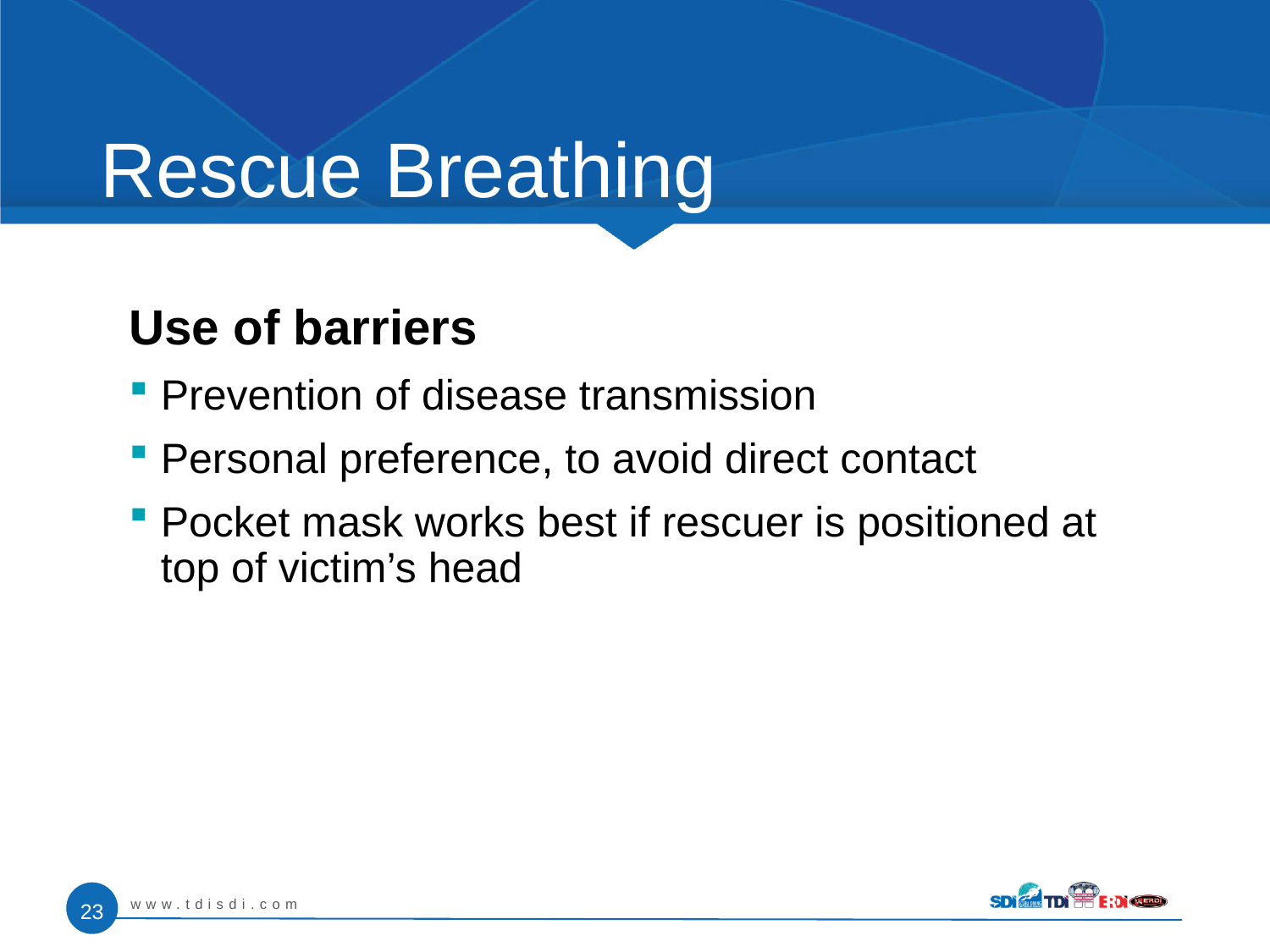

# Rescue Breathing
Use of barriers
Prevention of disease transmission
Personal preference, to avoid direct contact
Pocket mask works best if rescuer is positioned at top of victim’s head
www.tdisdi.com
23